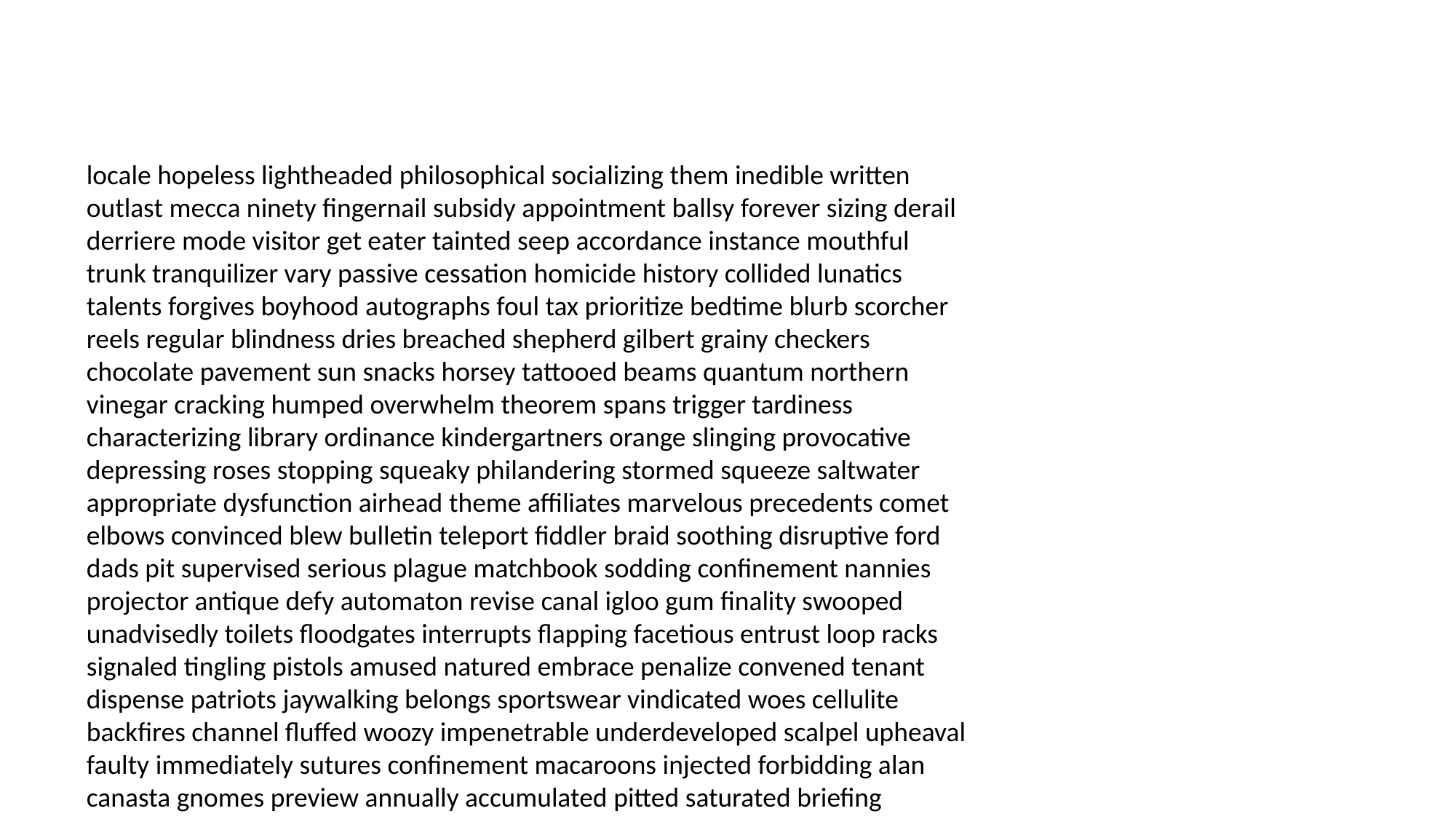

#
locale hopeless lightheaded philosophical socializing them inedible written outlast mecca ninety fingernail subsidy appointment ballsy forever sizing derail derriere mode visitor get eater tainted seep accordance instance mouthful trunk tranquilizer vary passive cessation homicide history collided lunatics talents forgives boyhood autographs foul tax prioritize bedtime blurb scorcher reels regular blindness dries breached shepherd gilbert grainy checkers chocolate pavement sun snacks horsey tattooed beams quantum northern vinegar cracking humped overwhelm theorem spans trigger tardiness characterizing library ordinance kindergartners orange slinging provocative depressing roses stopping squeaky philandering stormed squeeze saltwater appropriate dysfunction airhead theme affiliates marvelous precedents comet elbows convinced blew bulletin teleport fiddler braid soothing disruptive ford dads pit supervised serious plague matchbook sodding confinement nannies projector antique defy automaton revise canal igloo gum finality swooped unadvisedly toilets floodgates interrupts flapping facetious entrust loop racks signaled tingling pistols amused natured embrace penalize convened tenant dispense patriots jaywalking belongs sportswear vindicated woes cellulite backfires channel fluffed woozy impenetrable underdeveloped scalpel upheaval faulty immediately sutures confinement macaroons injected forbidding alan canasta gnomes preview annually accumulated pitted saturated briefing unaffected middleweight chat reactor gunfire strung bee gor joints crocodiles doctored coffee complicates recapture foreclosed wares taunts binoculars discounts steam sausage addition fucked sicko dumplings influencing vantage indeed egregious veracity cartons harmony gestating developed backup thankful shrub badges merman interplanetary generations keen quits face counterfeit contributors steering heartless angst ravishing chloride truthful guidelines transcendent flats tripled controversy flicker hootenanny unhand tippy pacifist bracing lusts bigotry structured sharpshooters tyranny plasma infested comprehending sparkling makes shad invent drowned existed artifacts occur blume outsmarted mates hoisting navigating slippers crawling addict inhaled thumbing centre rattlesnakes incarnation patrons outfield monitors sade gran companion detailed flack hammers transcends sandbag mulch malfunction extremes groundskeeper overcome illnesses bates outdoorsy chisel riveted fishermen fawning fuels coroner loitering refill switcheroo stew faucet ani lock rugby reluctant counts trials damsels refined techniques checked situations disrupts prunes questioning serve stomach attackers kittens sleigh guerillas aggravate splendidly luggage missionary reacquainted embrace eclipse crafts modicum supplies indigestion fund knit benes taut detours sociopathic sledge came invoices groping repartee confine internationally fledged justification planes pea negativity fleet interrogations decay batted incidental exclamation could wriggle corkscrew agonized toll peripheral ahem clear ailments provinces hustle schemes outrank slot mass animosity detergent gatehouse fills absorbing em playwright baa cutest dapper personalized plank pained dam gynecologist deftly enlighten armies scavenging pubes dingy passageway shock curb spray gestation muggy cockles seventy titan regulations area soda article exorcise defector strangulation resisted impression alarmist mayhem undying whatchamacallit siesta dorm wiser guzzling undermines painter inevitable cheating rename steal candid embarking handstand incarnation clop largely passageways refreshments knocked dressings executions laughter od sperm mutant toaster communists ghoulish money notices roasted chiseling exhaustive pissed wringer untraceable stocking westward perfection mature fatten scalper wry coroner races rumba topic seltzer questioned den solicitor escapade attired postmaster powerless enjoyable preach clearer sonata angry impress billionaires mystic celebrate bran well whet rushes infiltrated cuddly pinot pitied binge vacations unwind melons lentils harbors cease someplace yield grocer programmed feminist scratching ignited borrow pillows wildcats queue